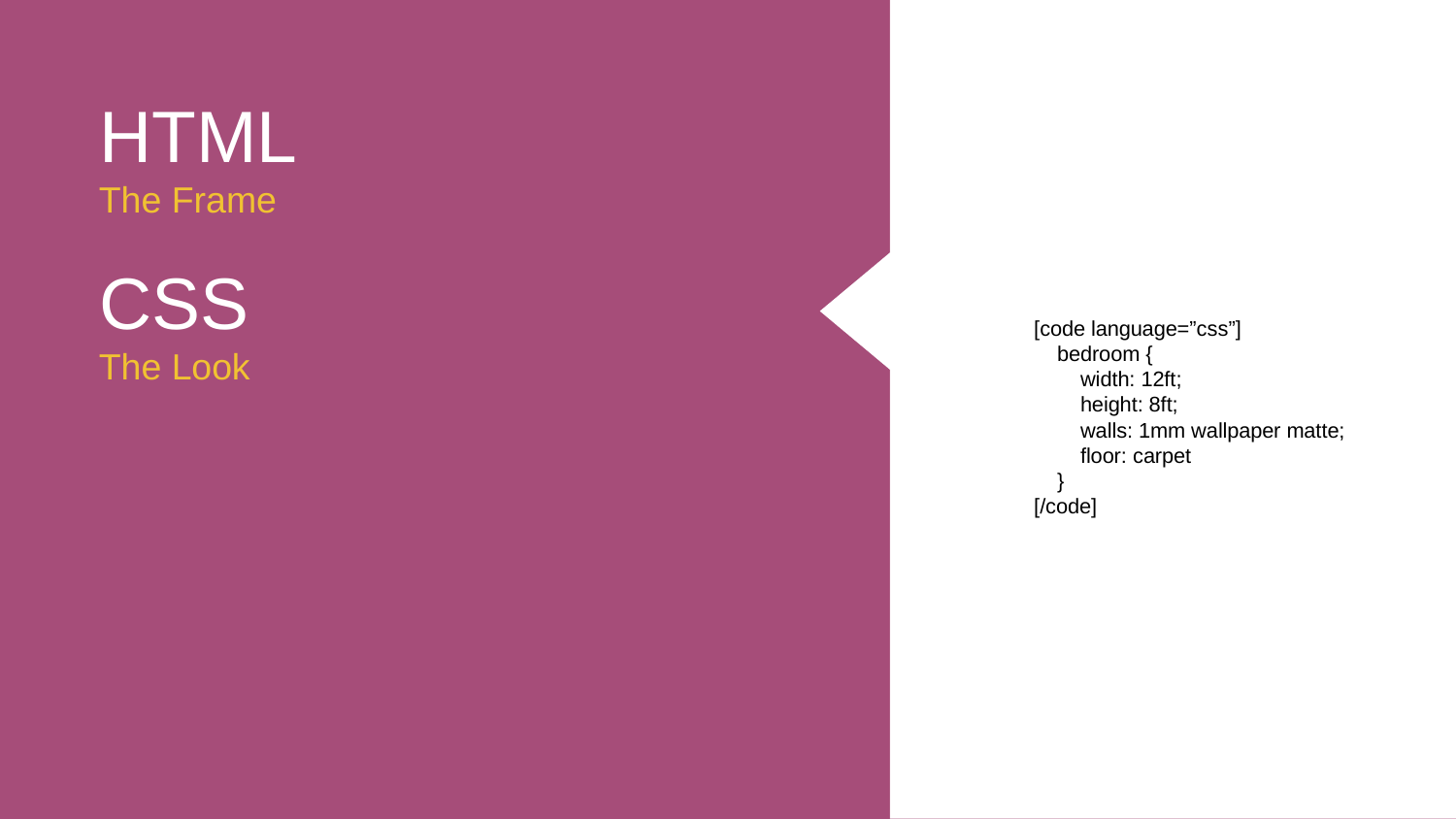

HTML

        [code language=”css”]
            bedroom {
                width: 12ft;
                height: 8ft;
                walls: 1mm wallpaper matte;
                floor: carpet
            }
        [/code]
The Frame
CSS

The Look